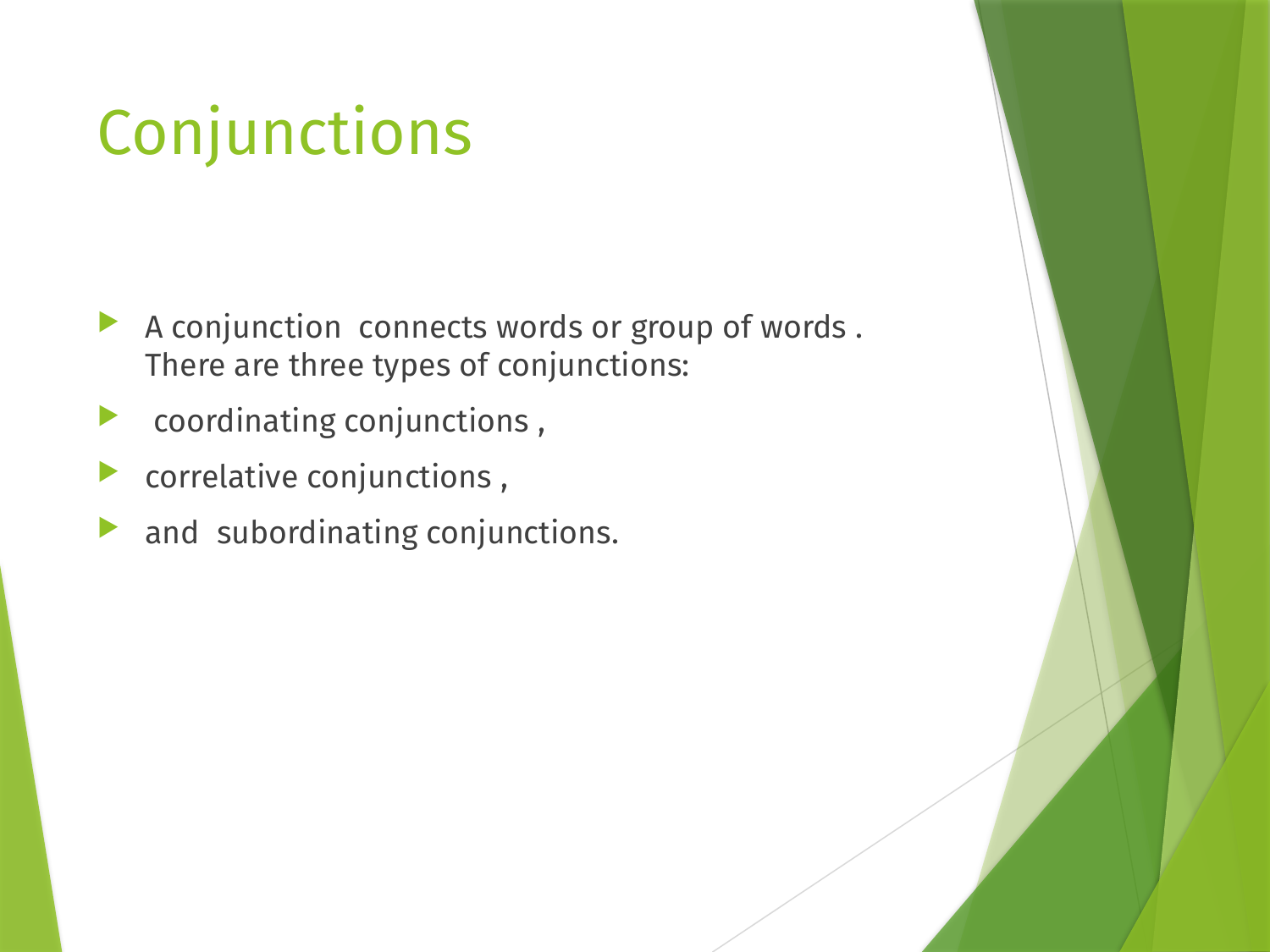

# Conjunctions
A conjunction  connects words or group of words .  There are three types of conjunctions:
 coordinating conjunctions ,
correlative conjunctions ,
and  subordinating conjunctions.